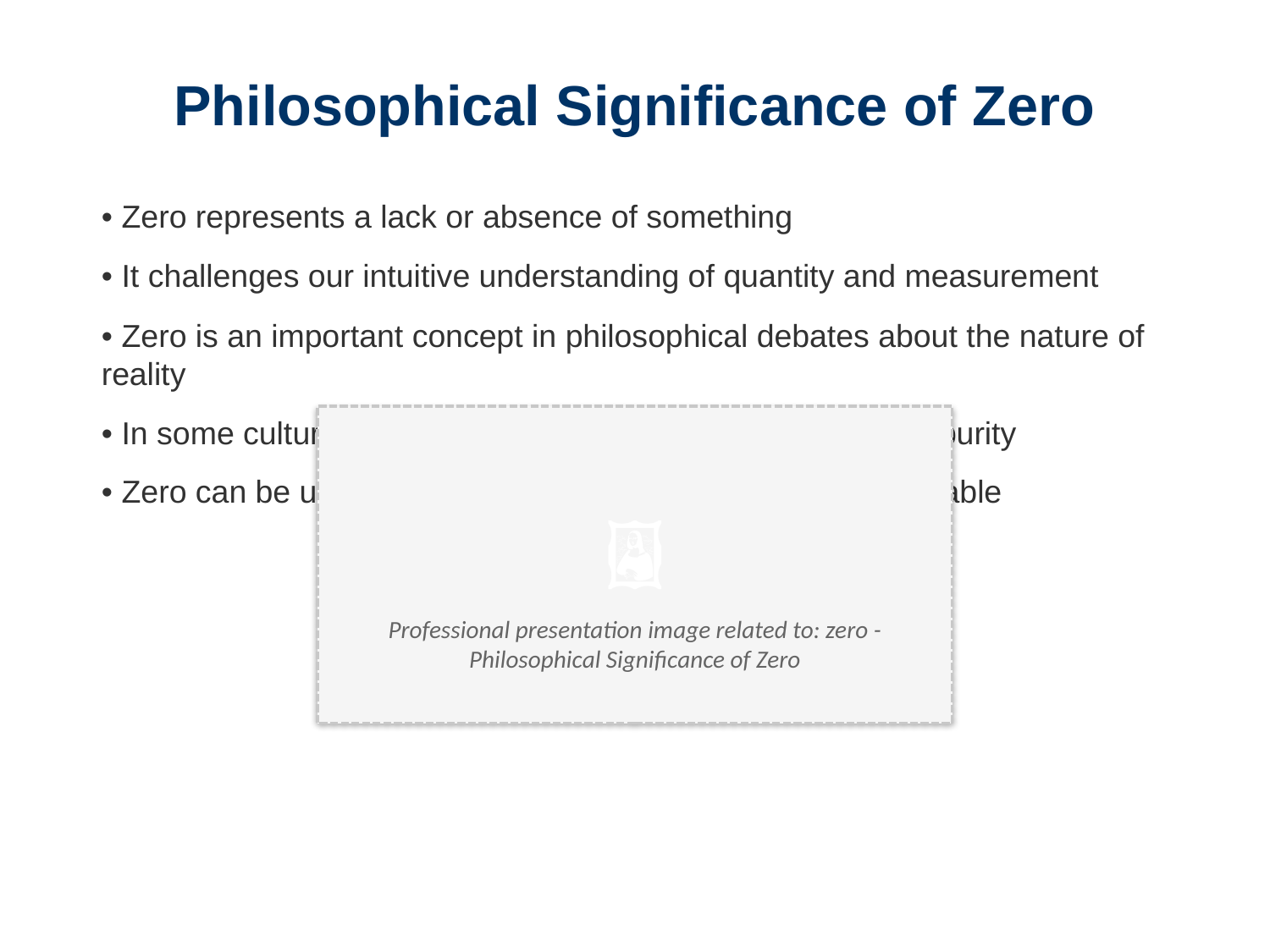

Philosophical Significance of Zero
• Zero represents a lack or absence of something
• It challenges our intuitive understanding of quantity and measurement
• Zero is an important concept in philosophical debates about the nature of reality
• In some cultures, zero is seen as a symbol of simplicity or purity
• Zero can be used to represent the unknown or the unknowable

🖼️
Professional presentation image related to: zero - Philosophical Significance of Zero